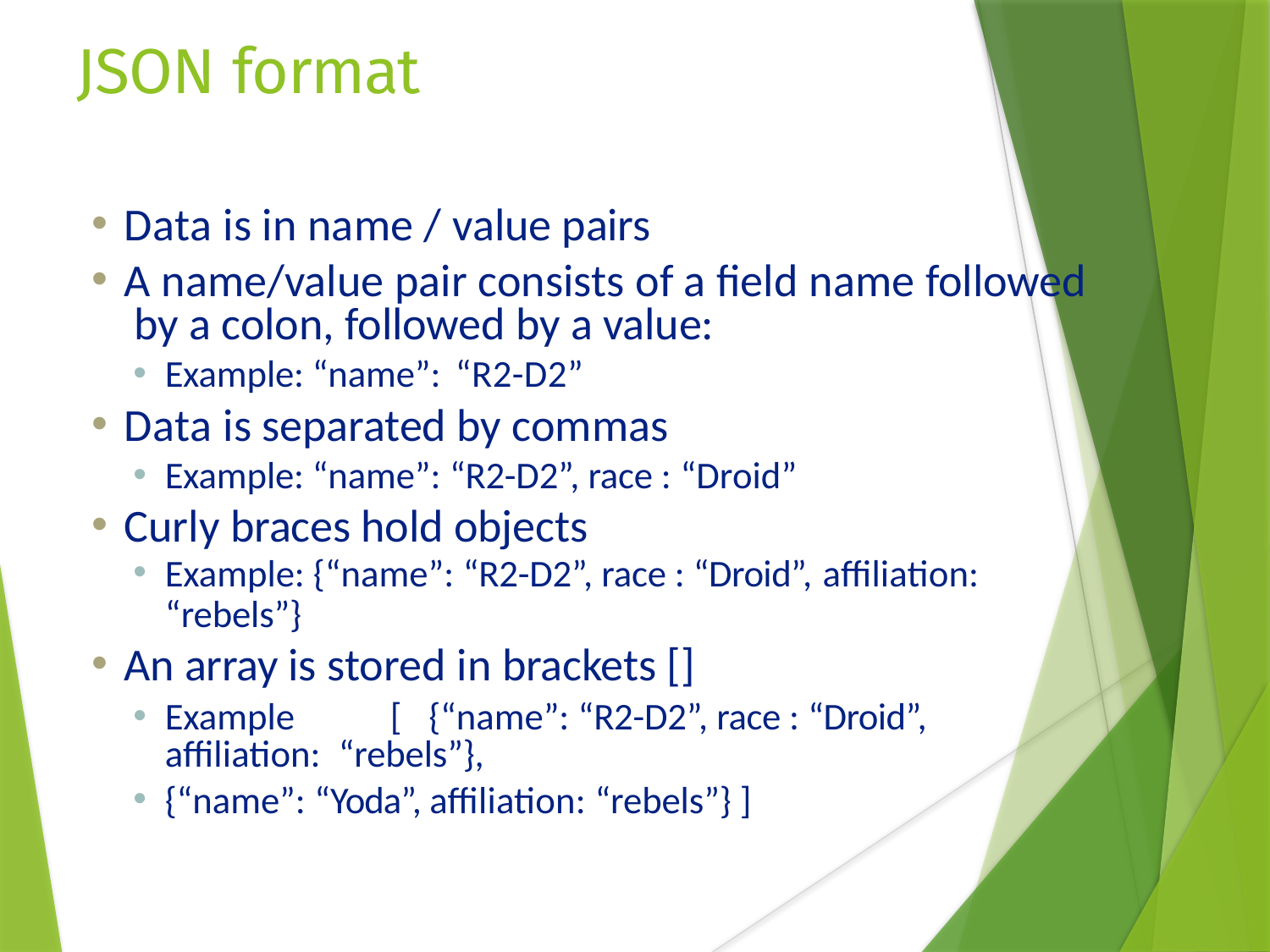

# JSON format
Data is in name / value pairs
A name/value pair consists of a field name followed  by a colon, followed by a value:
Example: “name”: “R2-D2”
Data is separated by commas
Example: “name”: “R2-D2”, race : “Droid”
Curly braces hold objects
Example: {“name”: “R2-D2”, race : “Droid”, affiliation:
“rebels”}
An array is stored in brackets []
Example	[	{“name”: “R2-D2”, race : “Droid”, affiliation:  “rebels”},
{“name”: “Yoda”, affiliation: “rebels”} ]